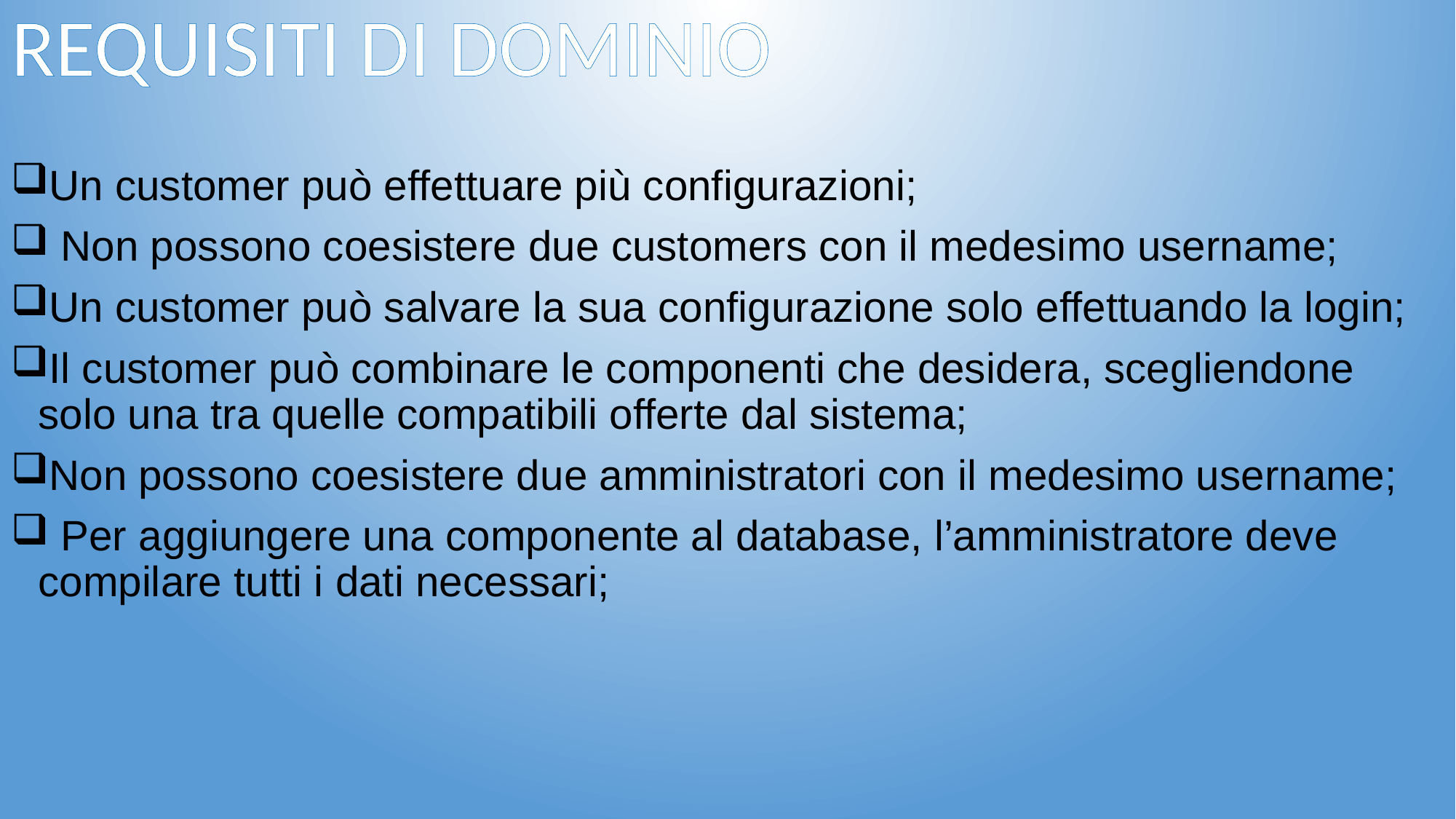

REQUISITI DI DOMINIO

Un customer può effettuare più configurazioni;
 Non possono coesistere due customers con il medesimo username;
Un customer può salvare la sua configurazione solo effettuando la login;
Il customer può combinare le componenti che desidera, scegliendone solo una tra quelle compatibili offerte dal sistema;
Non possono coesistere due amministratori con il medesimo username;
 Per aggiungere una componente al database, l’amministratore deve compilare tutti i dati necessari;